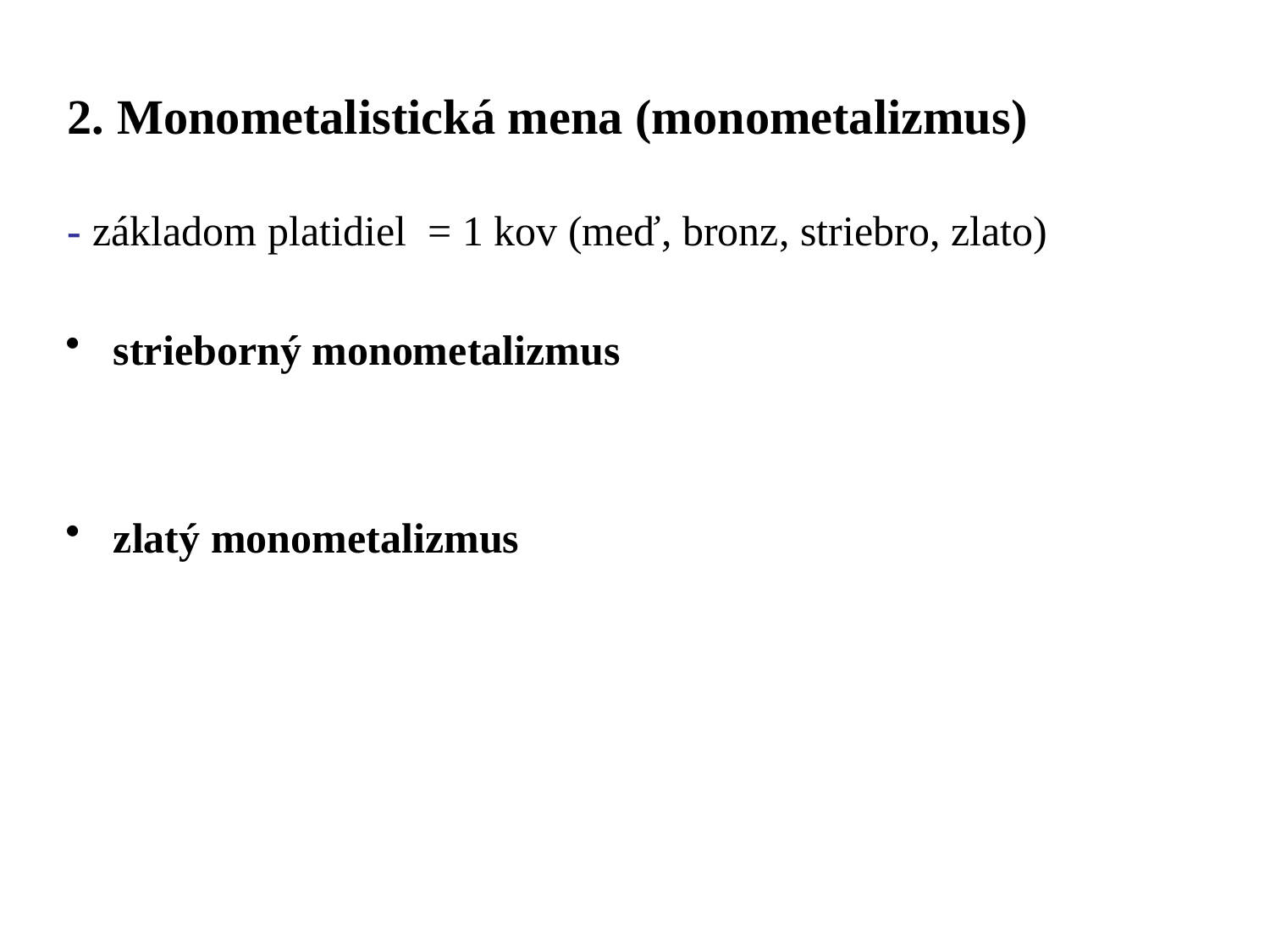

# 2. Monometalistická mena (monometalizmus) - základom platidiel  = 1 kov (meď, bronz, striebro, zlato)
strieborný monometalizmus

zlatý monometalizmus